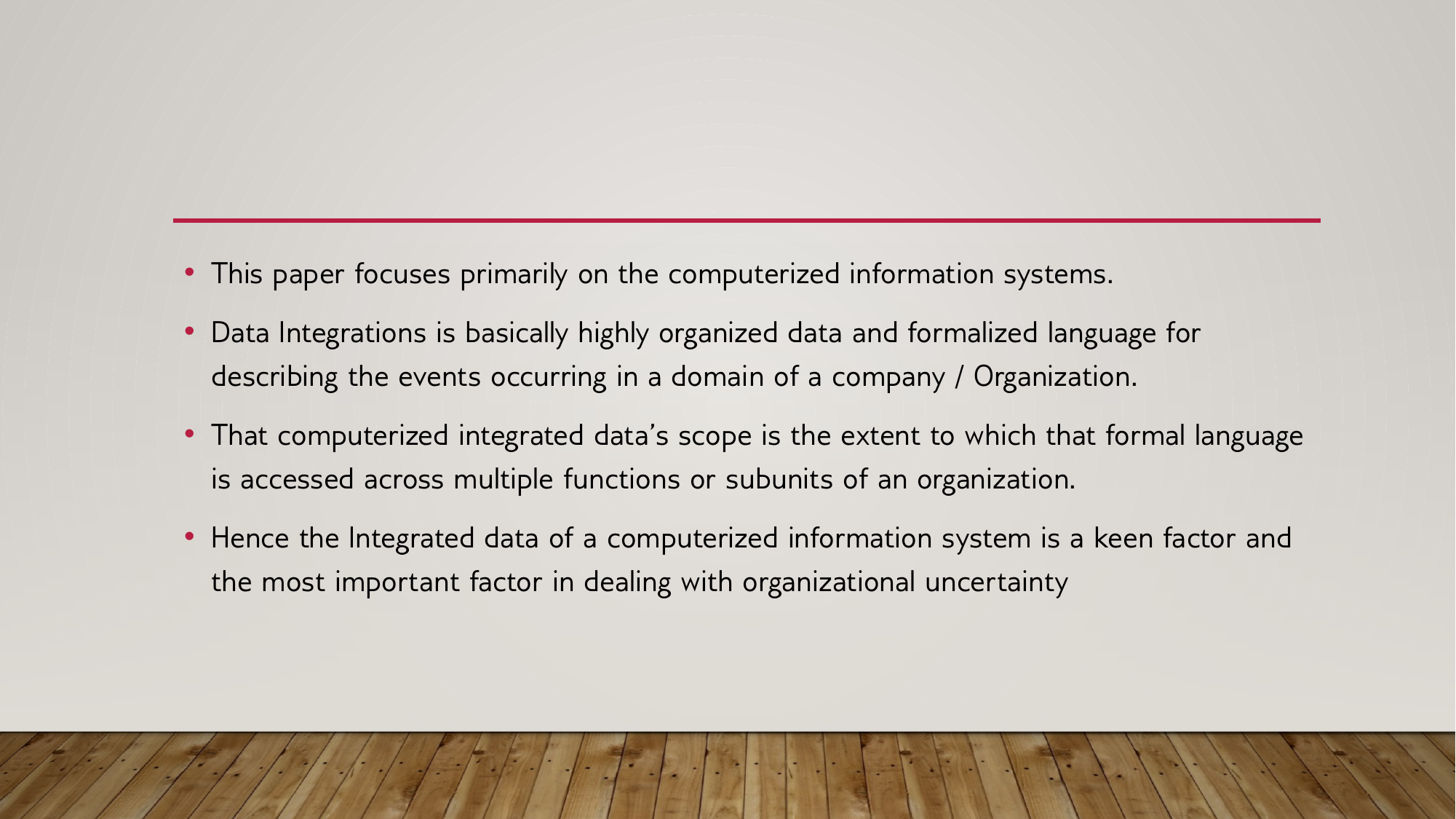

This paper focuses primarily on the computerized information systems.
Data Integrations is basically highly organized data and formalized language for describing the events occurring in a domain of a company / Organization.
That computerized integrated data’s scope is the extent to which that formal language is accessed across multiple functions or subunits of an organization.
Hence the Integrated data of a computerized information system is a keen factor and the most important factor in dealing with organizational uncertainty